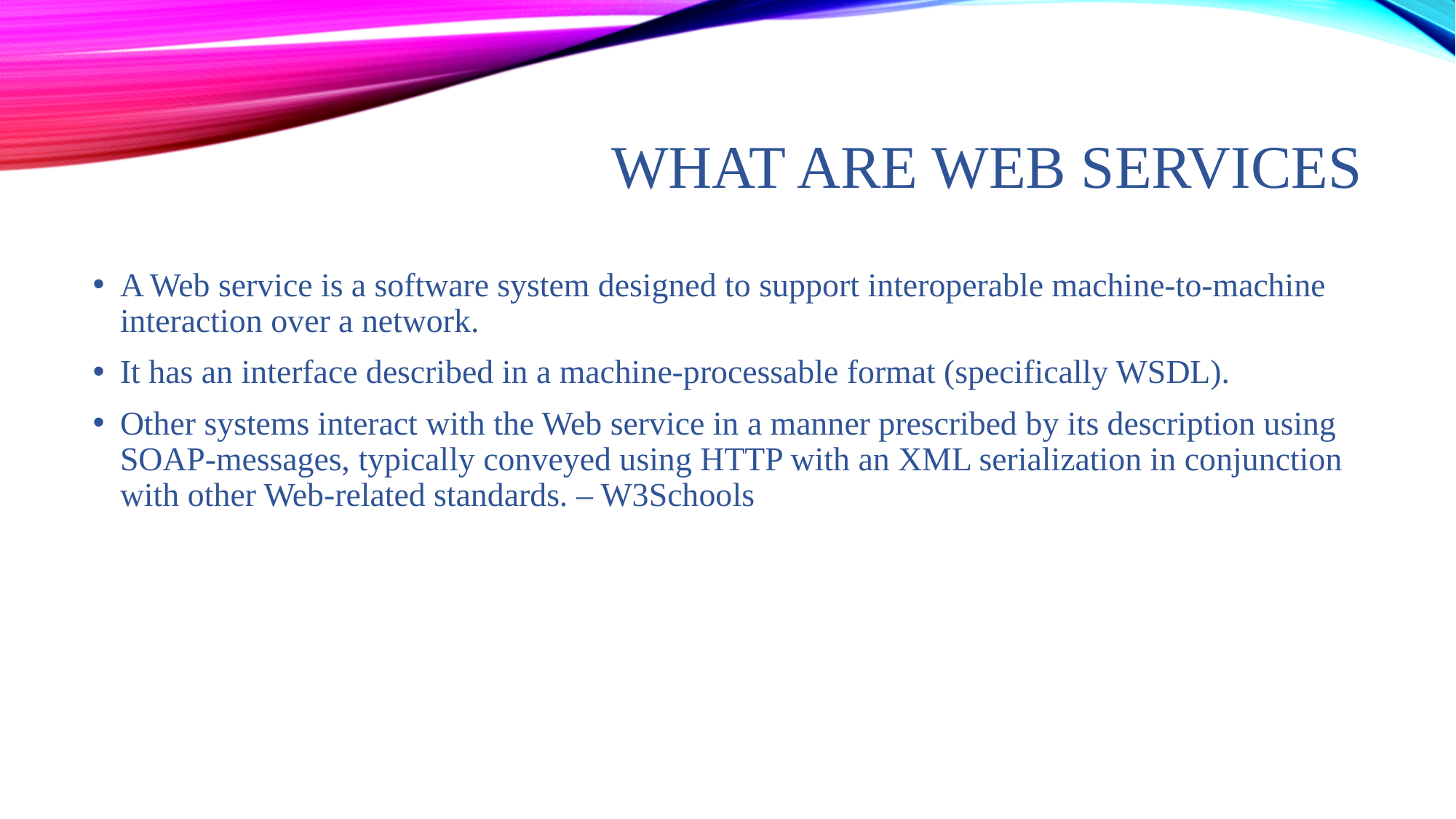

# What are Web Services
A Web service is a software system designed to support interoperable machine-to-machine interaction over a network.
It has an interface described in a machine-processable format (specifically WSDL).
Other systems interact with the Web service in a manner prescribed by its description using SOAP-messages, typically conveyed using HTTP with an XML serialization in conjunction with other Web-related standards. – W3Schools